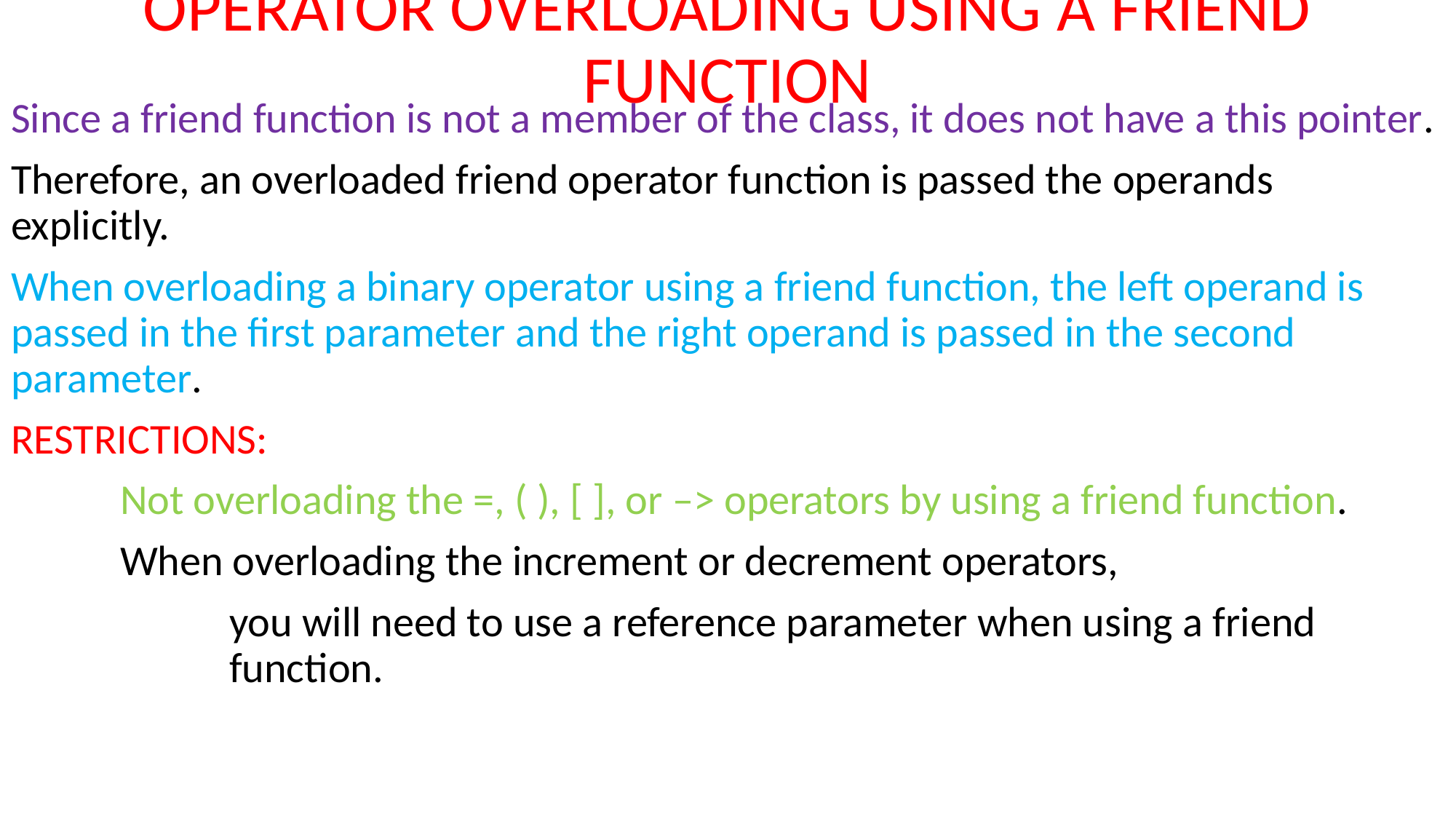

# OPERATOR OVERLOADING USING A FRIEND FUNCTION
Since a friend function is not a member of the class, it does not have a this pointer.
Therefore, an overloaded friend operator function is passed the operands 	explicitly.
When overloading a binary operator using a friend function, the left operand is 	passed in the first parameter and the right operand is passed in the second 	parameter.
RESTRICTIONS:
	Not overloading the =, ( ), [ ], or –> operators by using a friend function.
	When overloading the increment or decrement operators,
		you will need to use a reference parameter when using a friend 			function.